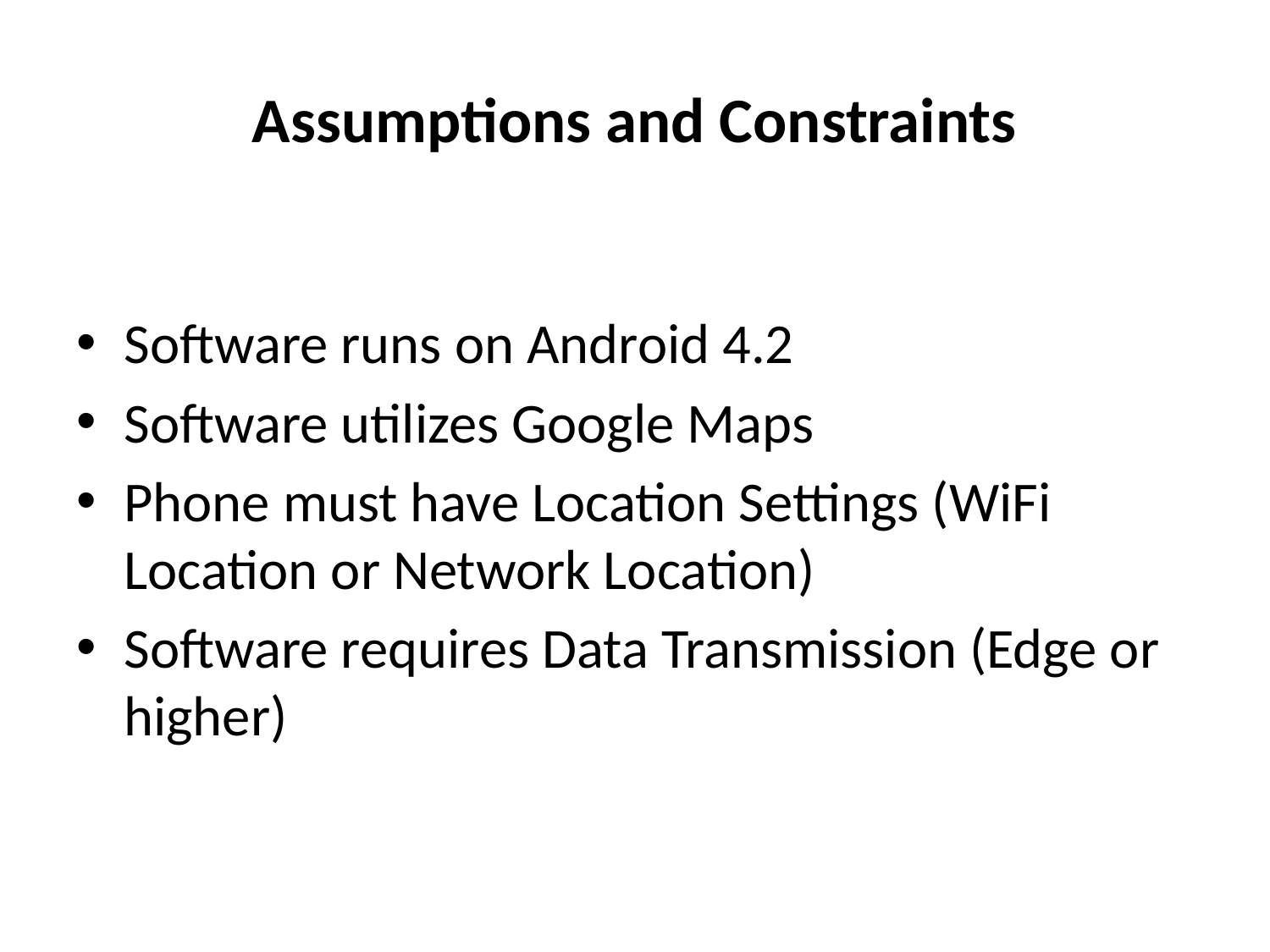

# Assumptions and Constraints

Software runs on Android 4.2
Software utilizes Google Maps
Phone must have Location Settings (WiFi Location or Network Location)
Software requires Data Transmission (Edge or higher)